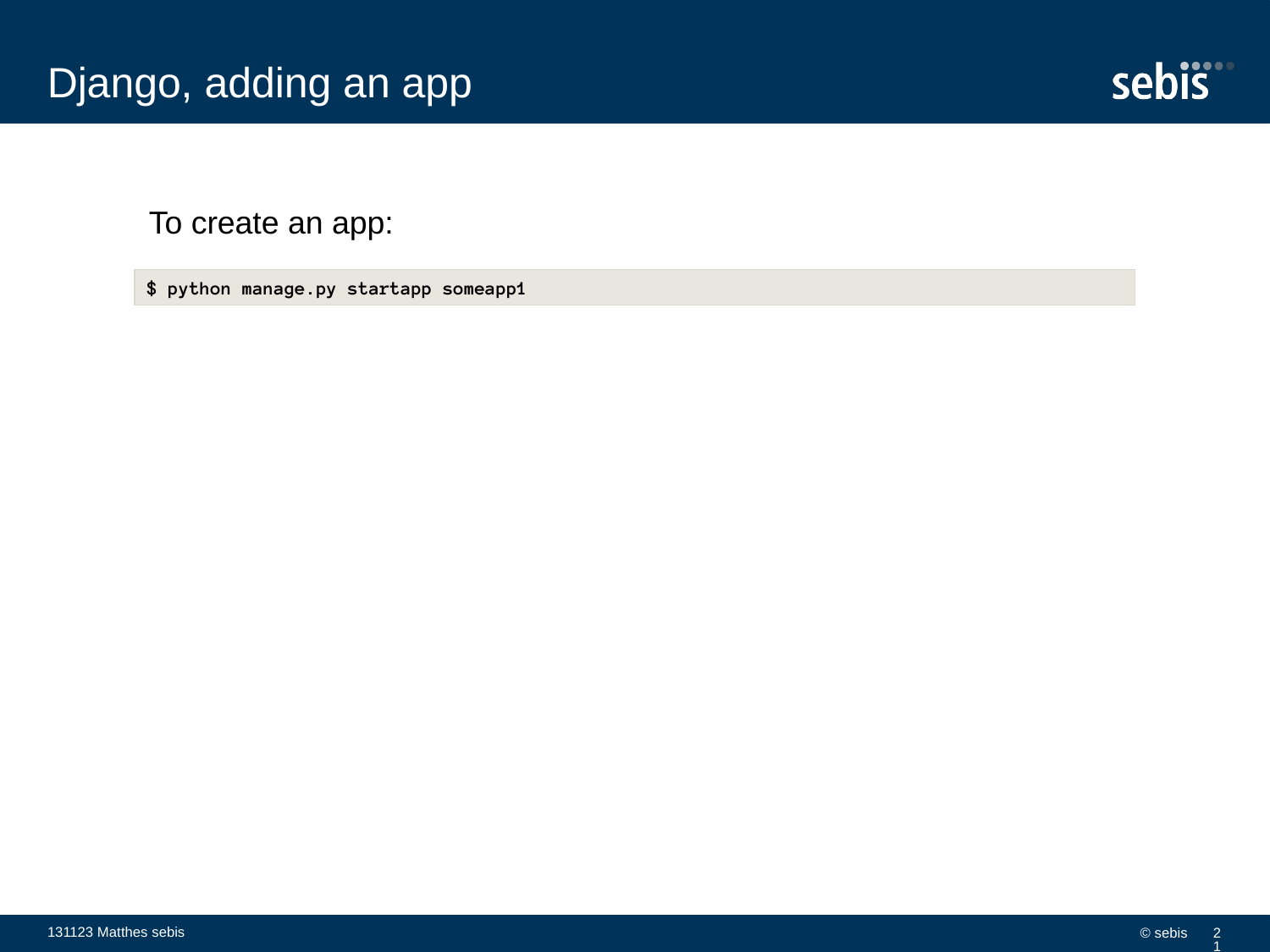

# Django, adding an app
To create an app:
$ python manage.py startapp someapp1
131123 Matthes sebis
© sebis
21